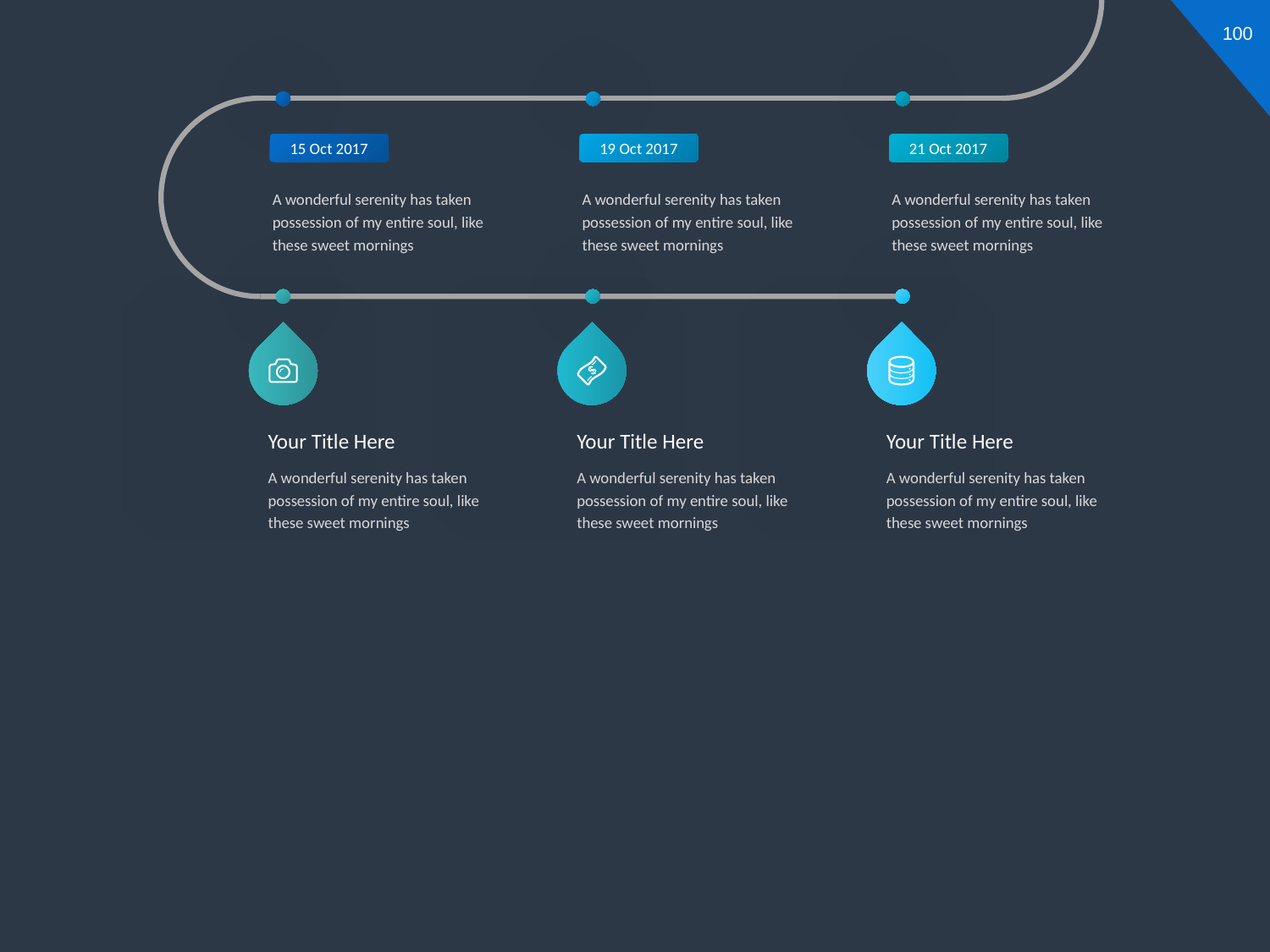

15 Oct 2017
19 Oct 2017
21 Oct 2017
A wonderful serenity has taken possession of my entire soul, like these sweet mornings
A wonderful serenity has taken possession of my entire soul, like these sweet mornings
A wonderful serenity has taken possession of my entire soul, like these sweet mornings

Your Title Here
Your Title Here
Your Title Here
A wonderful serenity has taken possession of my entire soul, like these sweet mornings
A wonderful serenity has taken possession of my entire soul, like these sweet mornings
A wonderful serenity has taken possession of my entire soul, like these sweet mornings